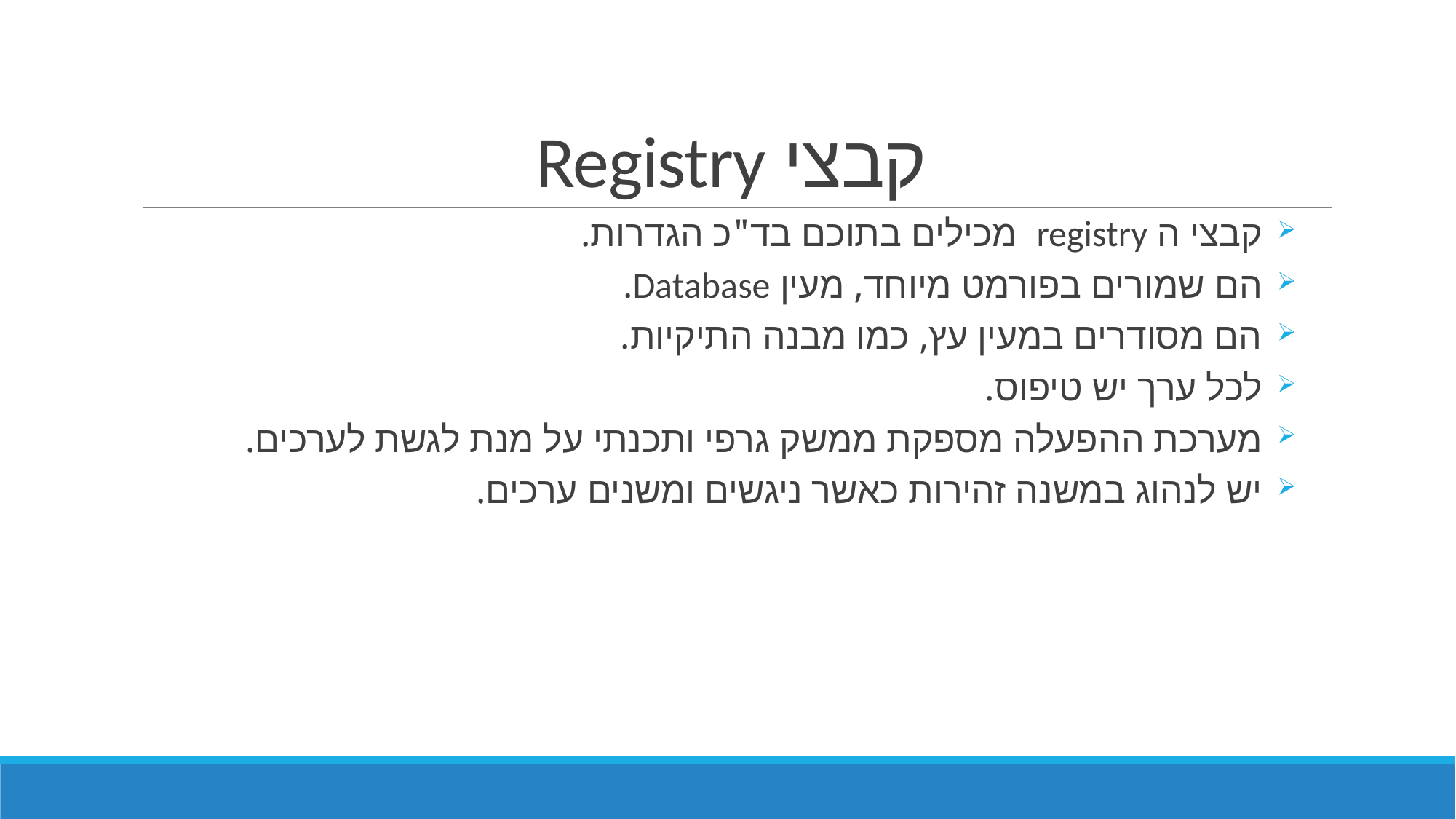

# קבצי Registry
קבצי ה registry  מכילים בתוכם בד"כ הגדרות.
הם שמורים בפורמט מיוחד, מעין Database.
הם מסודרים במעין עץ, כמו מבנה התיקיות.
לכל ערך יש טיפוס.
מערכת ההפעלה מספקת ממשק גרפי ותכנתי על מנת לגשת לערכים.
יש לנהוג במשנה זהירות כאשר ניגשים ומשנים ערכים.